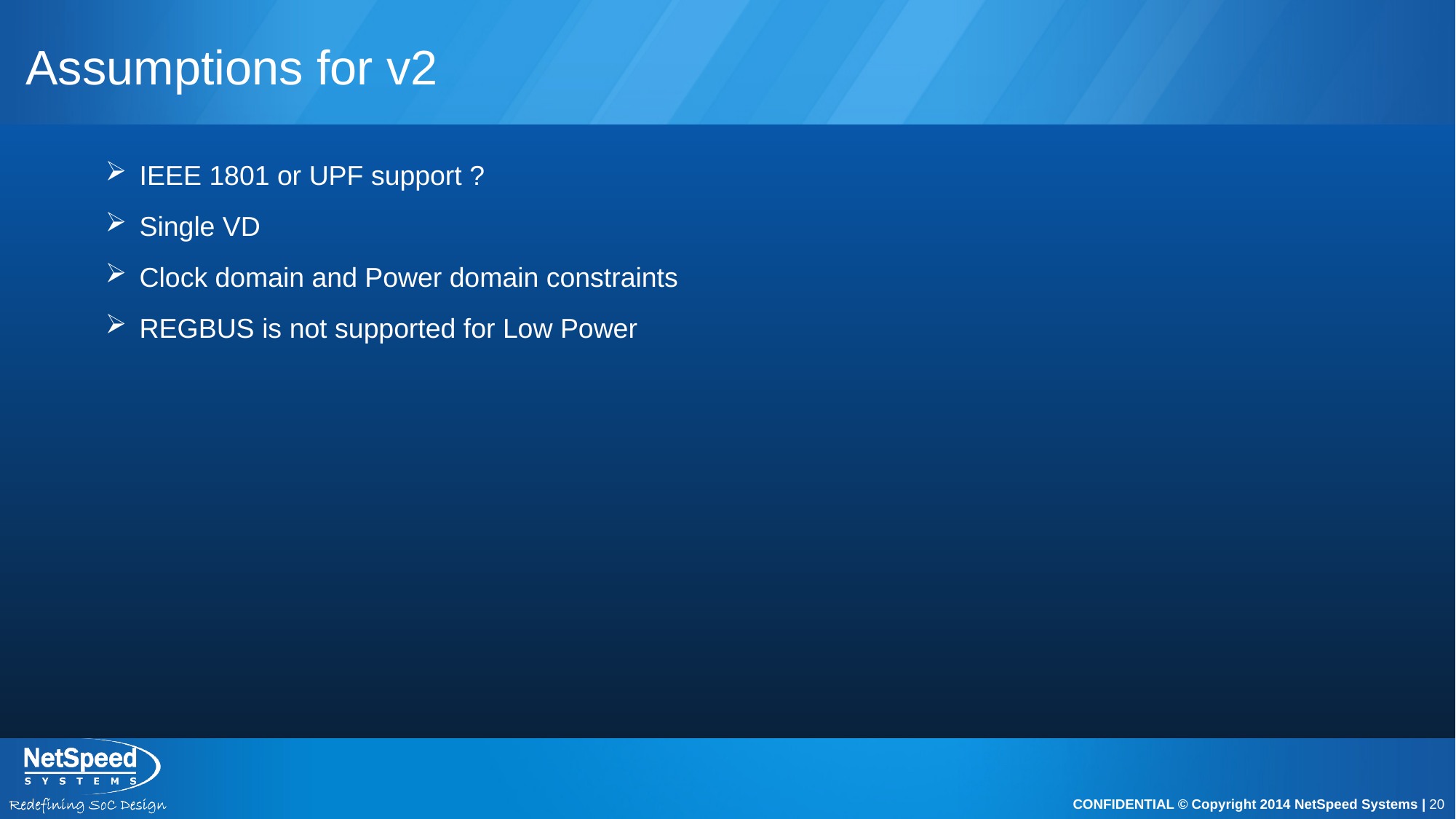

# Assumptions for v2

IEEE 1801 or UPF support ?
Single VD
Clock domain and Power domain constraints
REGBUS is not supported for Low Power